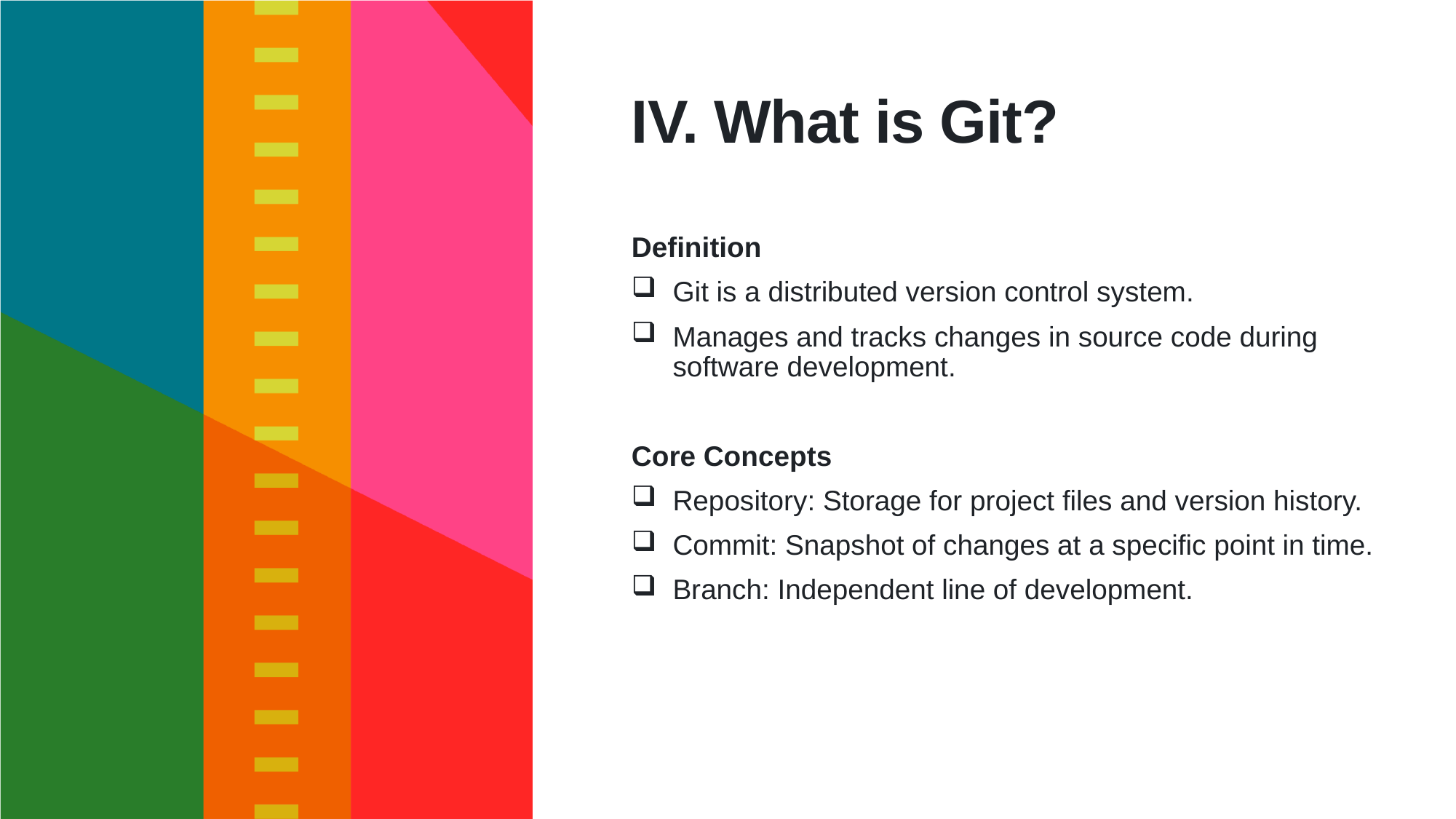

# IV. What is Git?
Definition
Git is a distributed version control system.
Manages and tracks changes in source code during software development.

Core Concepts
Repository: Storage for project files and version history.
Commit: Snapshot of changes at a specific point in time.
Branch: Independent line of development.